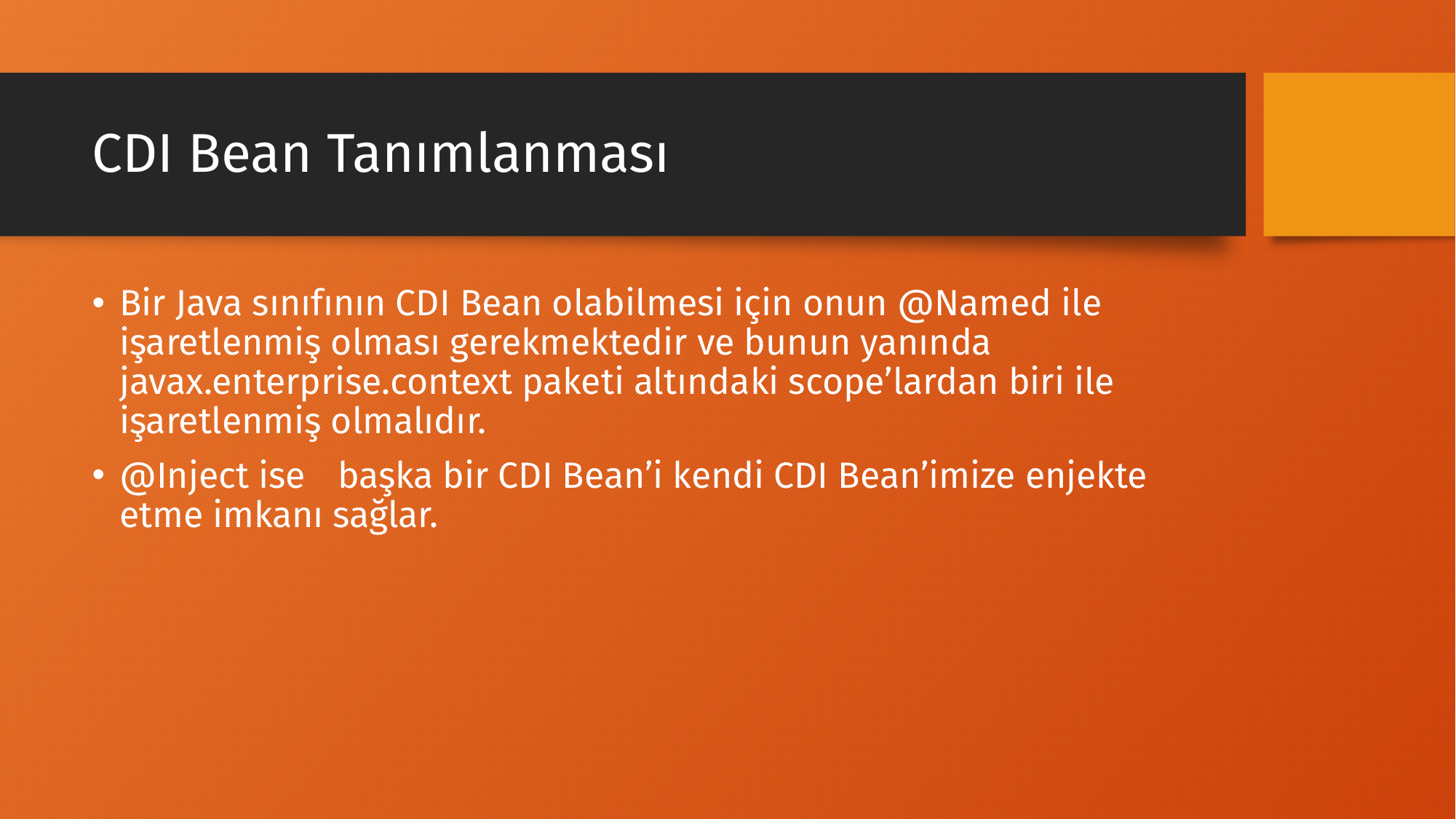

# CDI Bean Tanımlanması
Bir Java sınıfının CDI Bean olabilmesi için onun @Named ile işaretlenmiş olması gerekmektedir ve bunun yanında javax.enterprise.context paketi altındaki scope’lardan biri ile işaretlenmiş olmalıdır.
@Inject ise 	başka bir CDI Bean’i kendi CDI Bean’imize enjekte etme imkanı sağlar.